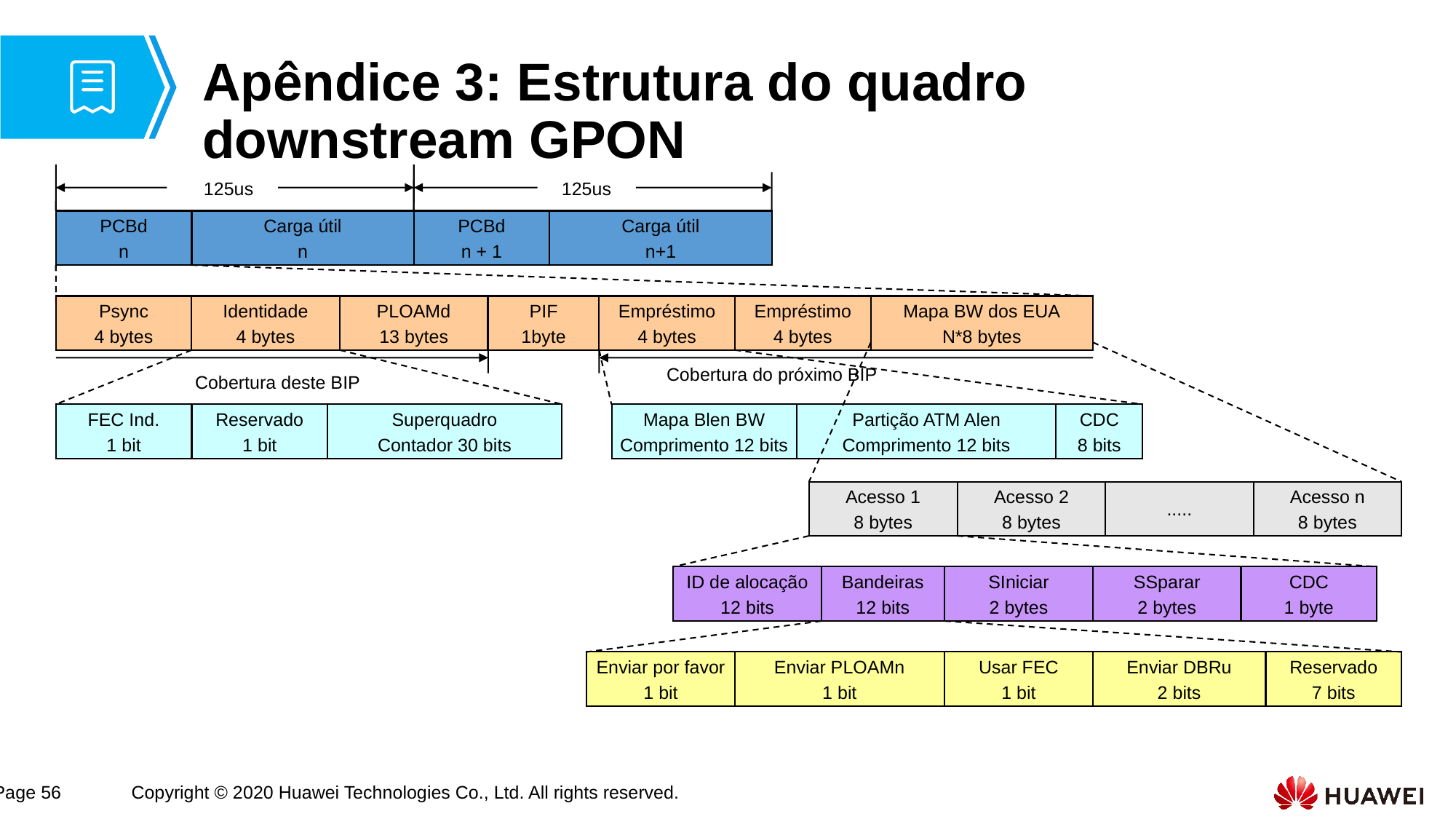

# Apêndice 3: Estrutura do quadro downstream GPON

125us
125us

PCBd
n
Carga útil
n
PCBd
n + 1
Carga útil
n+1

Psync
4 bytes
Identidade
4 bytes
PLOAMd
13 bytes
PIF
1byte
Empréstimo
4 bytes
Empréstimo
4 bytes
Mapa BW dos EUA
N*8 bytes

Cobertura do próximo BIP
Cobertura deste BIP
FEC Ind.
1 bit
Reservado
1 bit
Superquadro
Contador 30 bits
Mapa Blen BW
Comprimento 12 bits
Partição ATM Alen
Comprimento 12 bits
CDC
8 bits
Acesso 1
8 bytes
Acesso 2
8 bytes
.....
Acesso n
8 bytes

ID de alocação
12 bits
Bandeiras
12 bits
SIniciar
2 bytes
SSparar
2 bytes
CDC
1 byte

Enviar por favor
1 bit
Enviar PLOAMn
1 bit
Usar FEC
1 bit
Enviar DBRu
2 bits
Reservado
7 bits